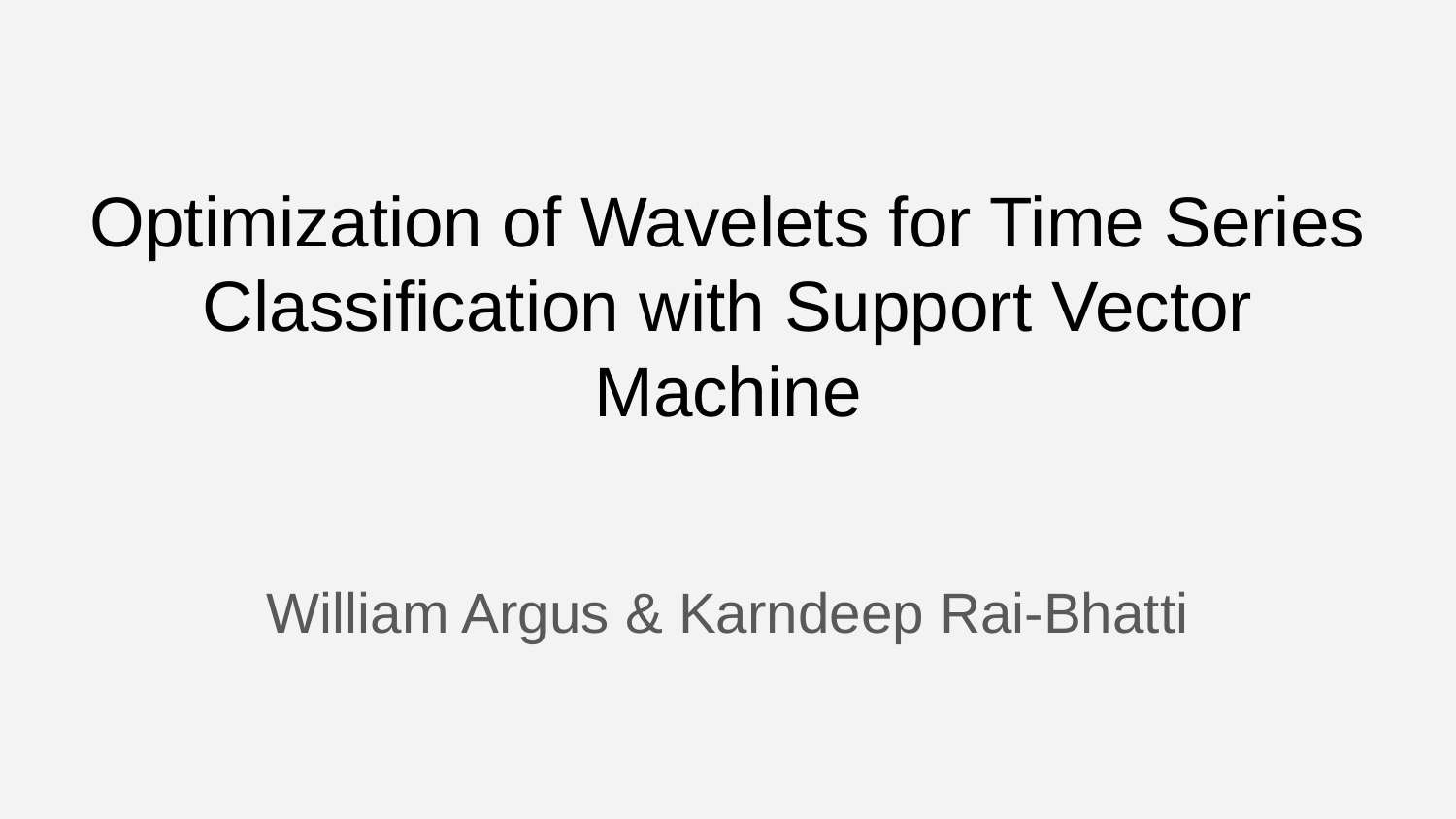

# Optimization of Wavelets for Time Series Classification with Support Vector Machine

William Argus & Karndeep Rai-Bhatti